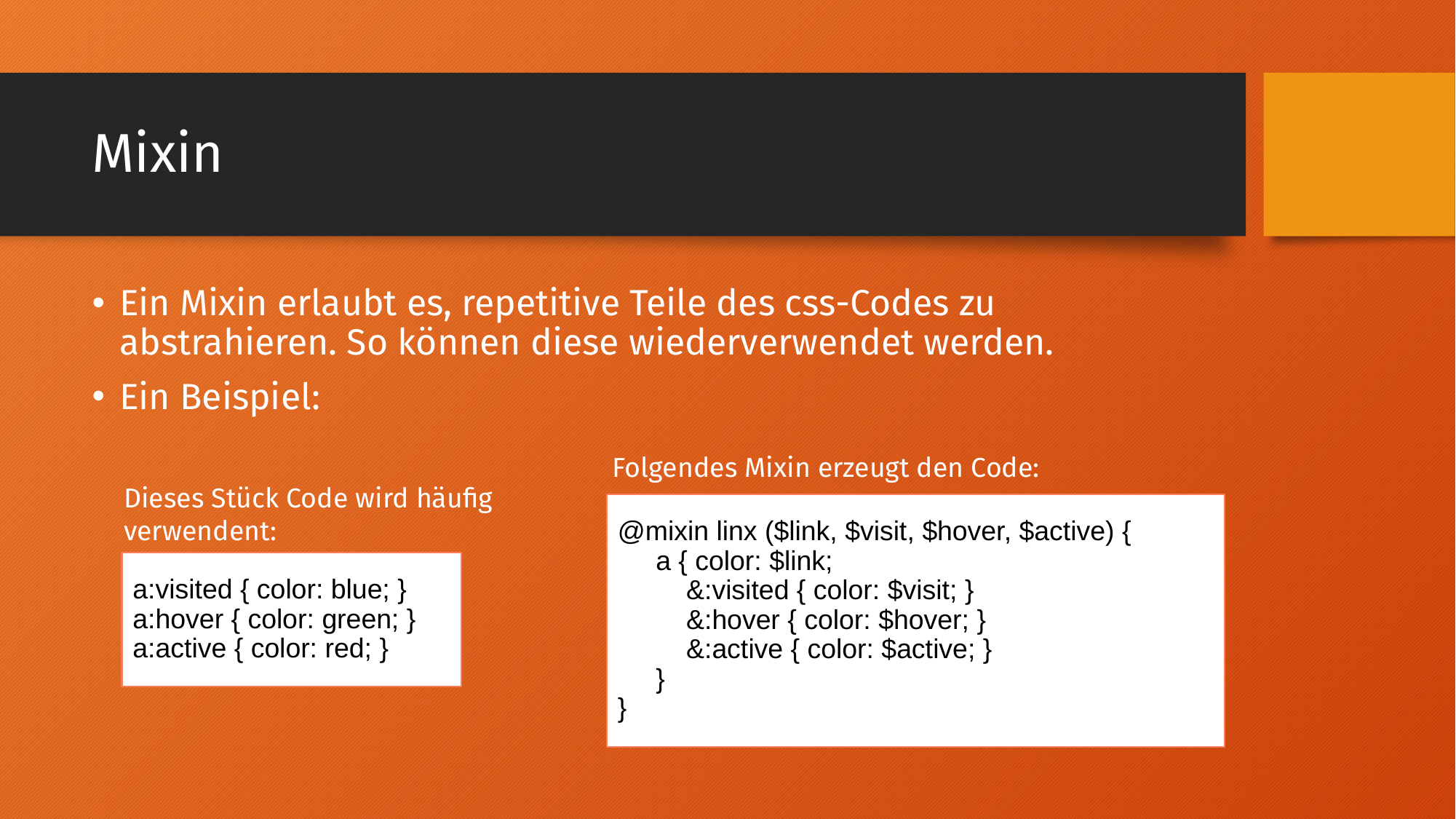

# Mixin
Ein Mixin erlaubt es, repetitive Teile des css-Codes zu abstrahieren. So können diese wiederverwendet werden.
Ein Beispiel:

Folgendes Mixin erzeugt den Code:
Dieses Stück Code wird häufig
verwendent:
@mixin linx ($link, $visit, $hover, $active) {
     a { color: $link;
         &:visited { color: $visit; }
         &:hover { color: $hover; }
         &:active { color: $active; }
     }
}
a:visited { color: blue; }
a:hover { color: green; }
a:active { color: red; }